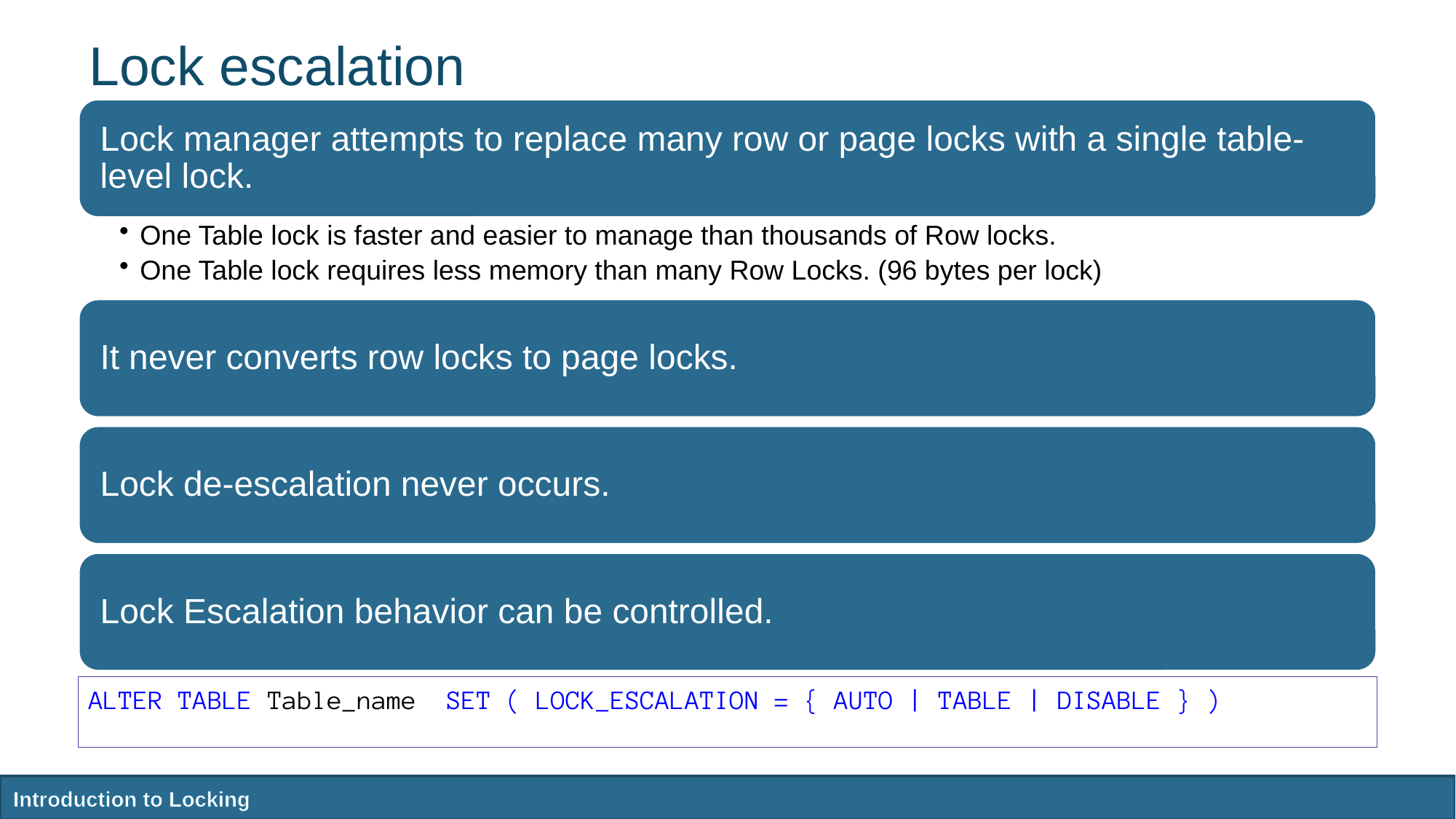

# Lock escalation
Lock manager attempts to replace many row or page locks with a single table-level lock.
One Table lock is faster and easier to manage than thousands of Row locks.
One Table lock requires less memory than many Row Locks. (96 bytes per lock)
It never converts row locks to page locks.
Lock de-escalation never occurs.
Lock Escalation behavior can be controlled.

ALTER TABLE Table_name  SET ( LOCK_ESCALATION = { AUTO | TABLE | DISABLE } )